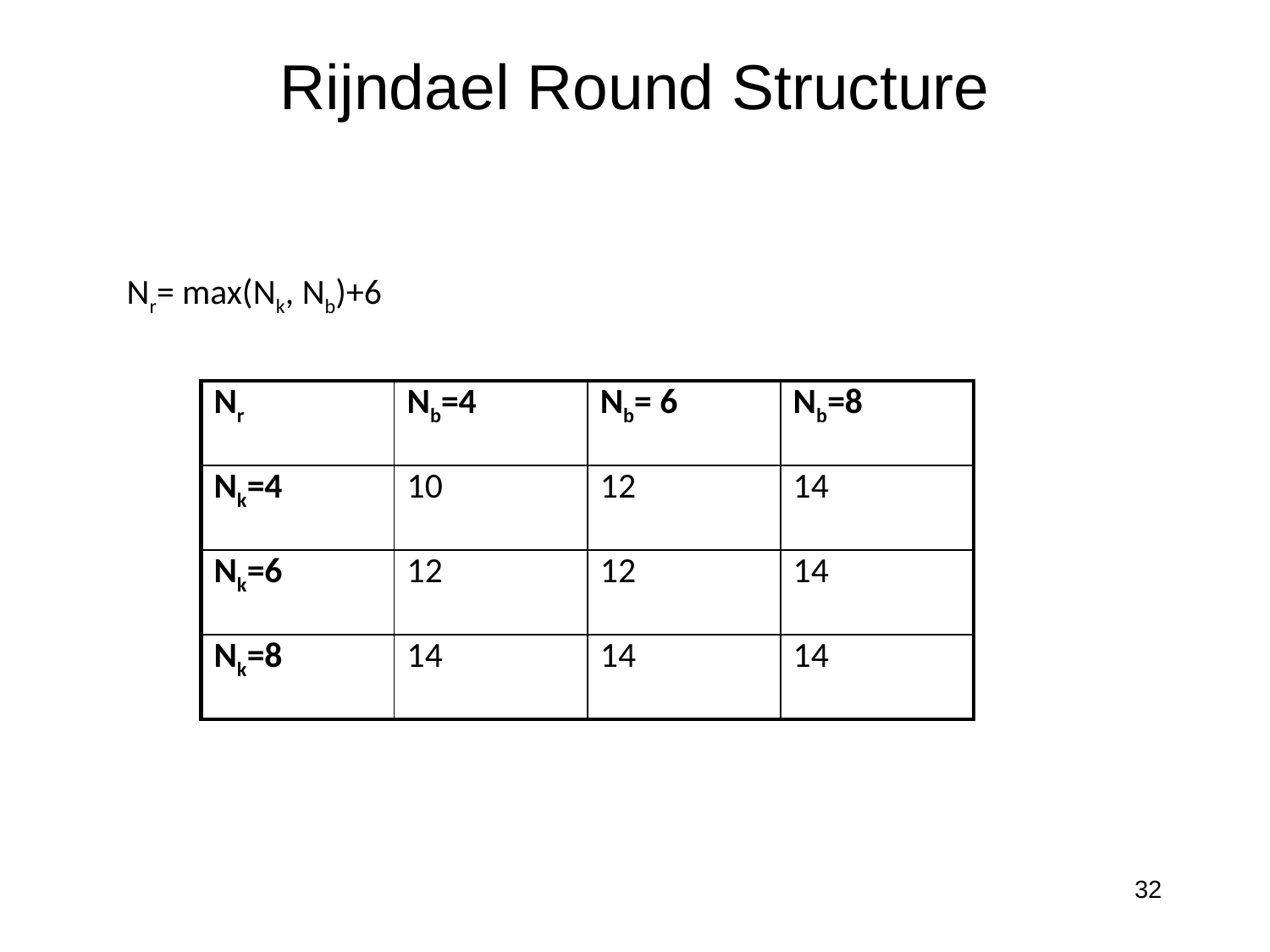

# Rijndael Round Structure

Nr= max(Nk, Nb)+6

| Nr | Nb=4 | Nb= 6 | Nb=8 |
| --- | --- | --- | --- |
| Nk=4 | 10 | 12 | 14 |
| Nk=6 | 12 | 12 | 14 |
| Nk=8 | 14 | 14 | 14 |
32